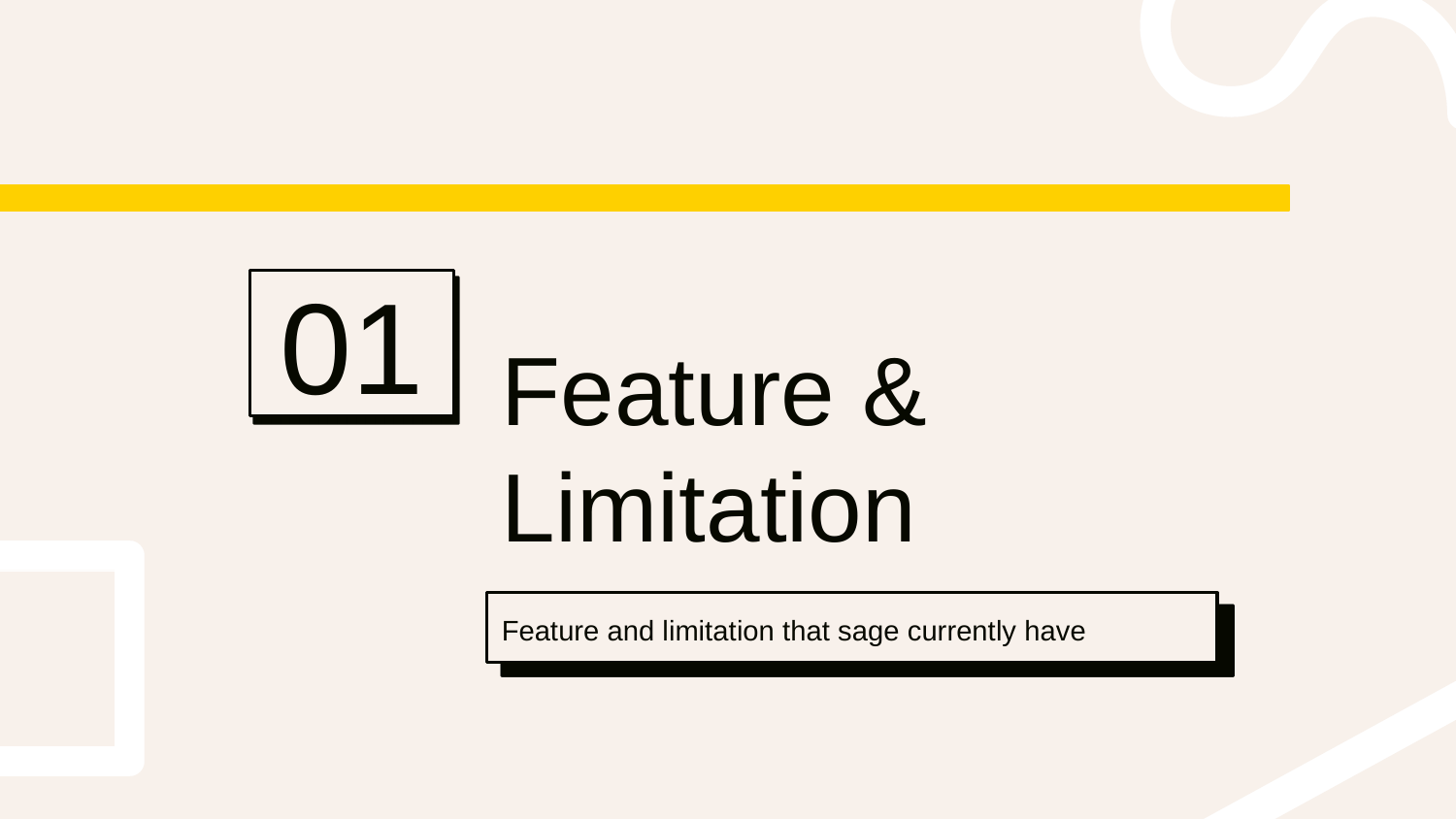

01
# Feature & Limitation
Feature and limitation that sage currently have